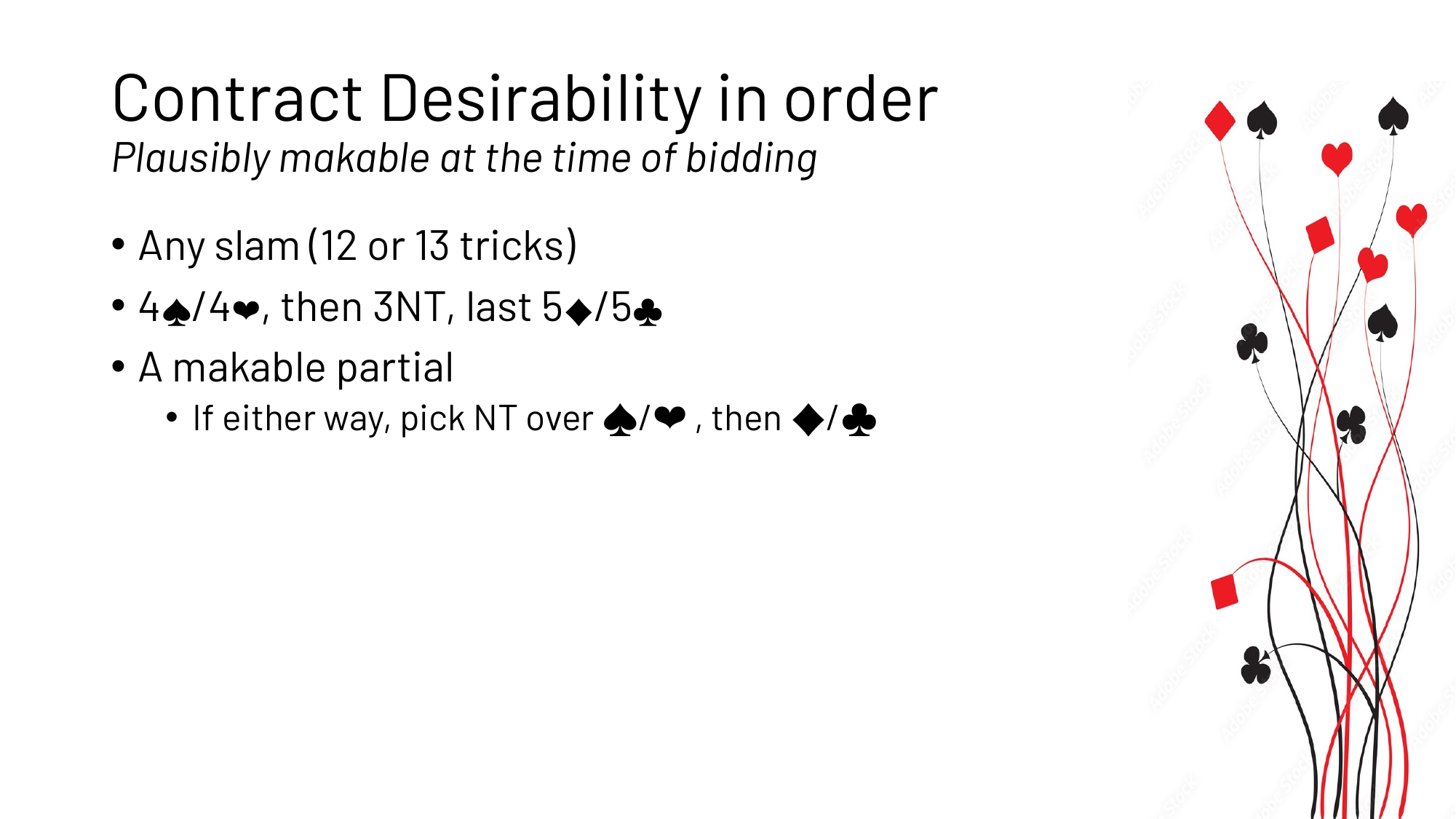

# Contract Desirability in order Plausibly makable at the time of bidding
Any slam (12 or 13 tricks)
4♠/4❤️, then 3NT, last 5♦️/5♣️
A makable partial
If either way, pick NT over ♠/❤️ , then ♦️/♣️